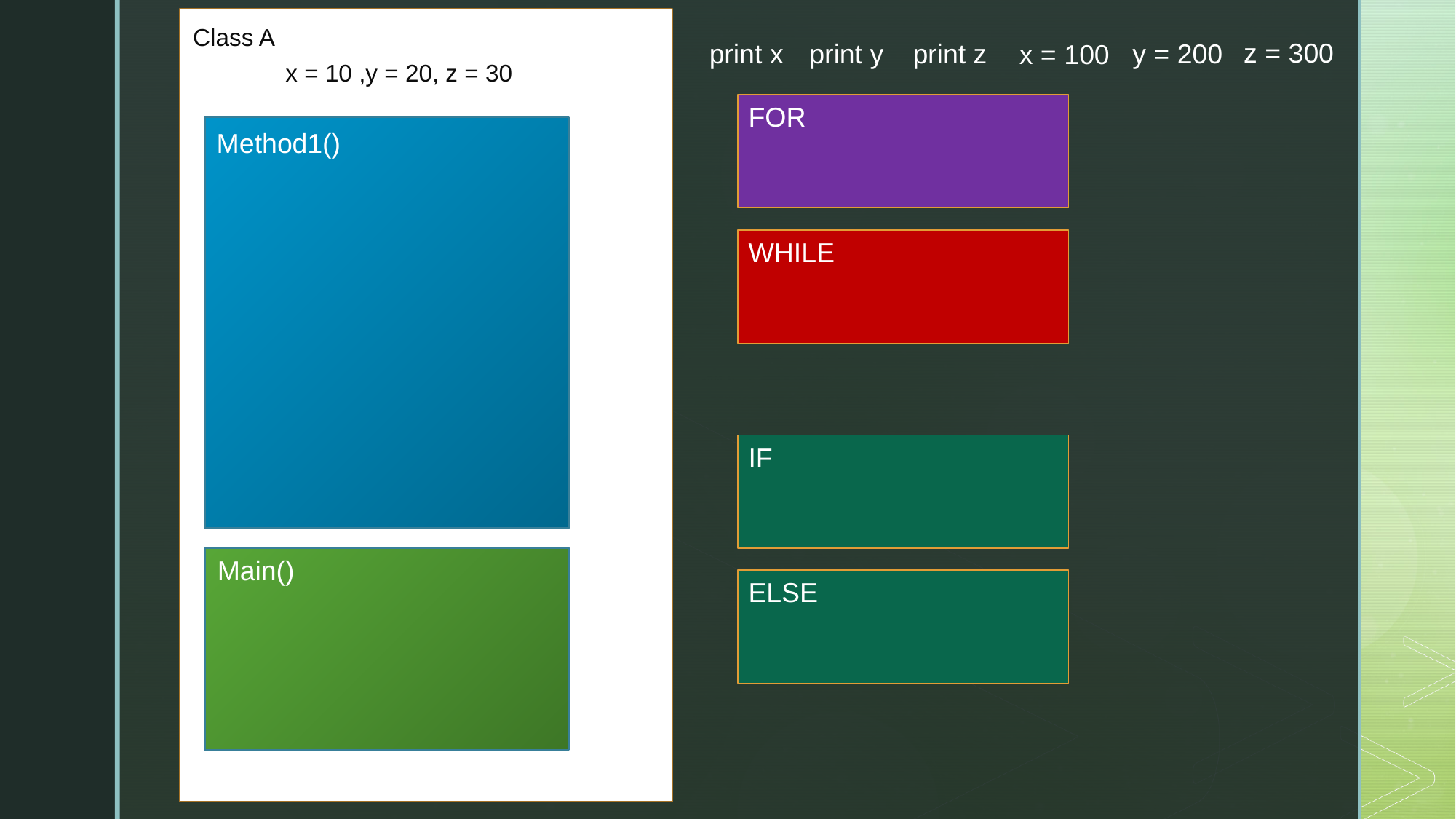

Class A
z = 300
print x
print y
print z
y = 200
x = 100
x = 10 ,y = 20, z = 30
FOR

Method1()
WHILE
IF

Main()
ELSE